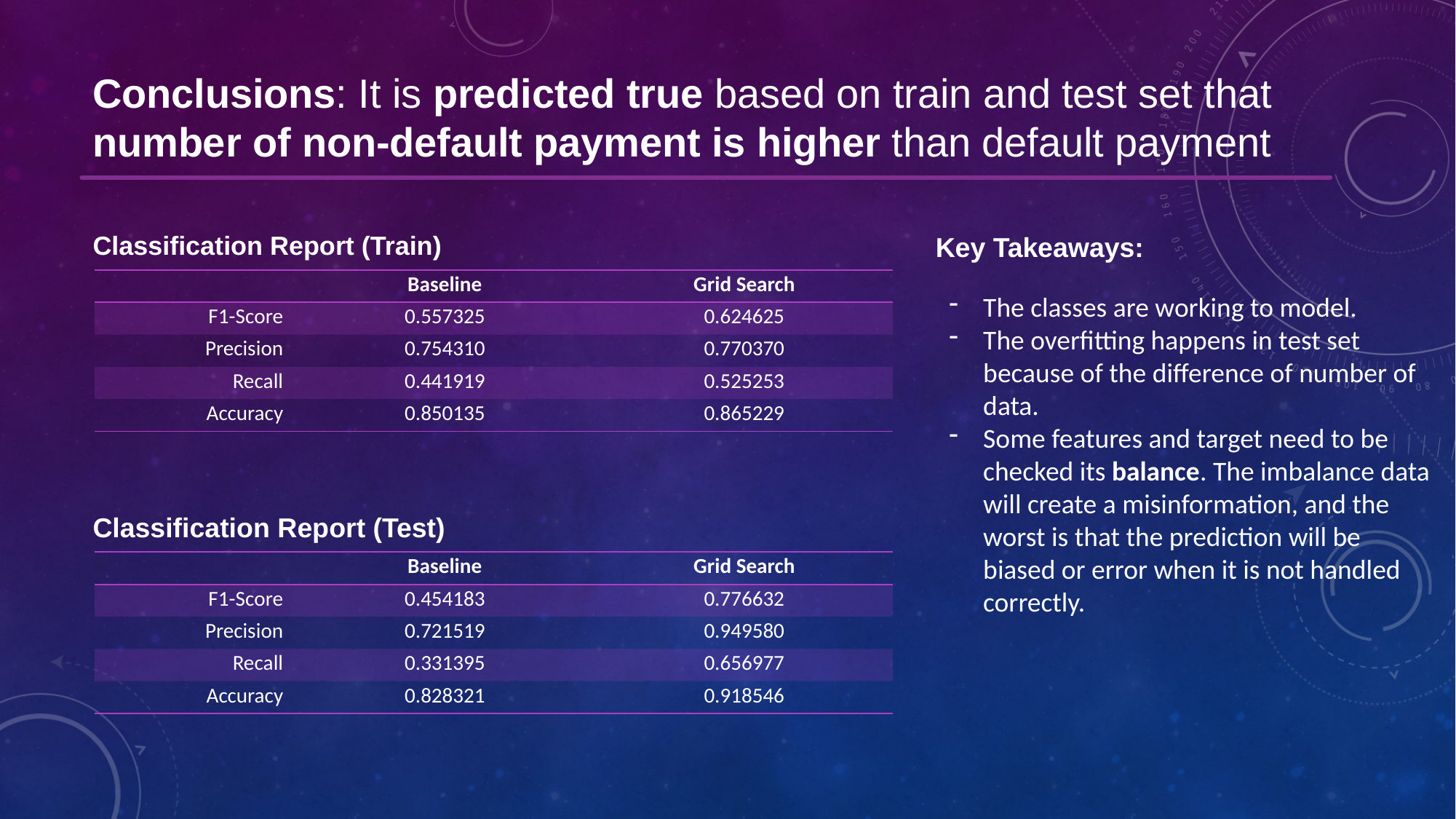

Conclusions: It is predicted true based on train and test set that number of non-default payment is higher than default payment
Classification Report (Train)
Key Takeaways:
|  | Baseline | Grid Search |
| --- | --- | --- |
| F1-Score | 0.557325 | 0.624625 |
| Precision | 0.754310 | 0.770370 |
| Recall | 0.441919 | 0.525253 |
| Accuracy | 0.850135 | 0.865229 |
The classes are working to model.
The overfitting happens in test set because of the difference of number of data.
Some features and target need to be checked its balance. The imbalance data will create a misinformation, and the worst is that the prediction will be biased or error when it is not handled correctly.
Classification Report (Test)
|  | Baseline | Grid Search |
| --- | --- | --- |
| F1-Score | 0.454183 | 0.776632 |
| Precision | 0.721519 | 0.949580 |
| Recall | 0.331395 | 0.656977 |
| Accuracy | 0.828321 | 0.918546 |